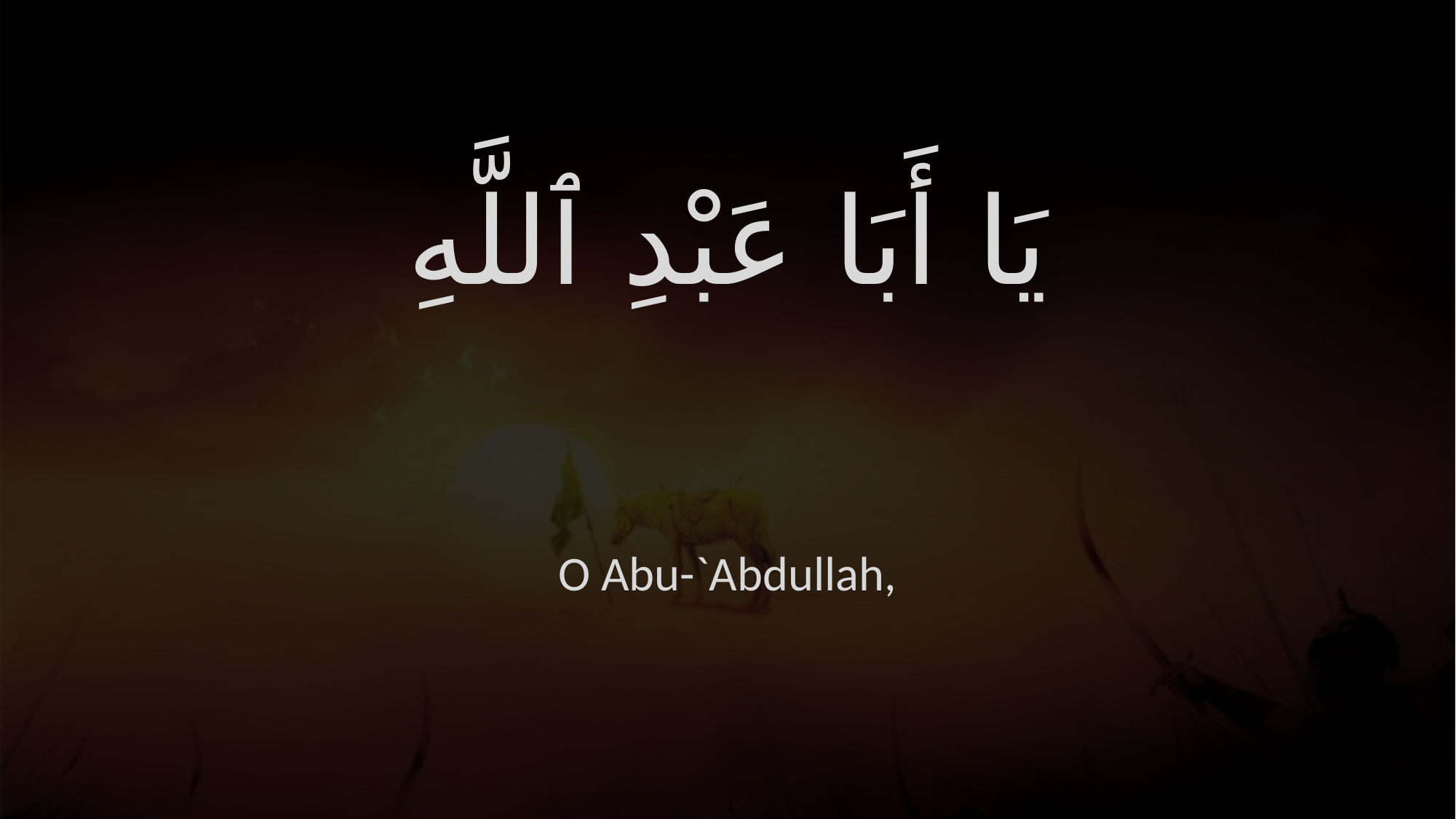

# يَا أَبَا عَبْدِ ٱللَّهِ
O Abu-`Abdullah,